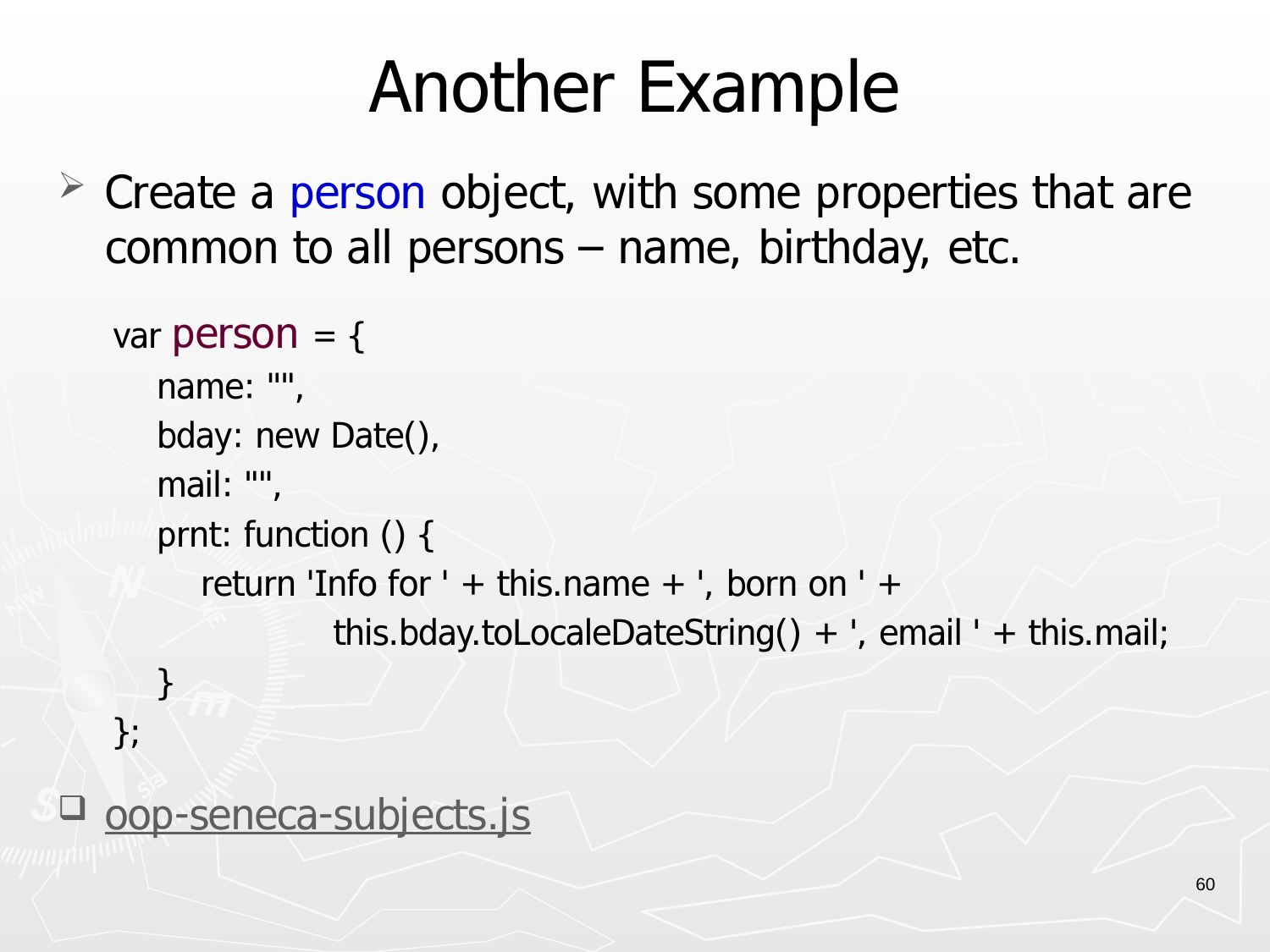

# Another Example
Create a person object, with some properties that are common to all persons – name, birthday, etc.

var person = {
    name: "",
    bday: new Date(),
    mail: "",
    prnt: function () {
        return 'Info for ' + this.name + ', born on ' +
                    this.bday.toLocaleDateString() + ', email ' + this.mail;
    }
};

oop-seneca-subjects.js
60